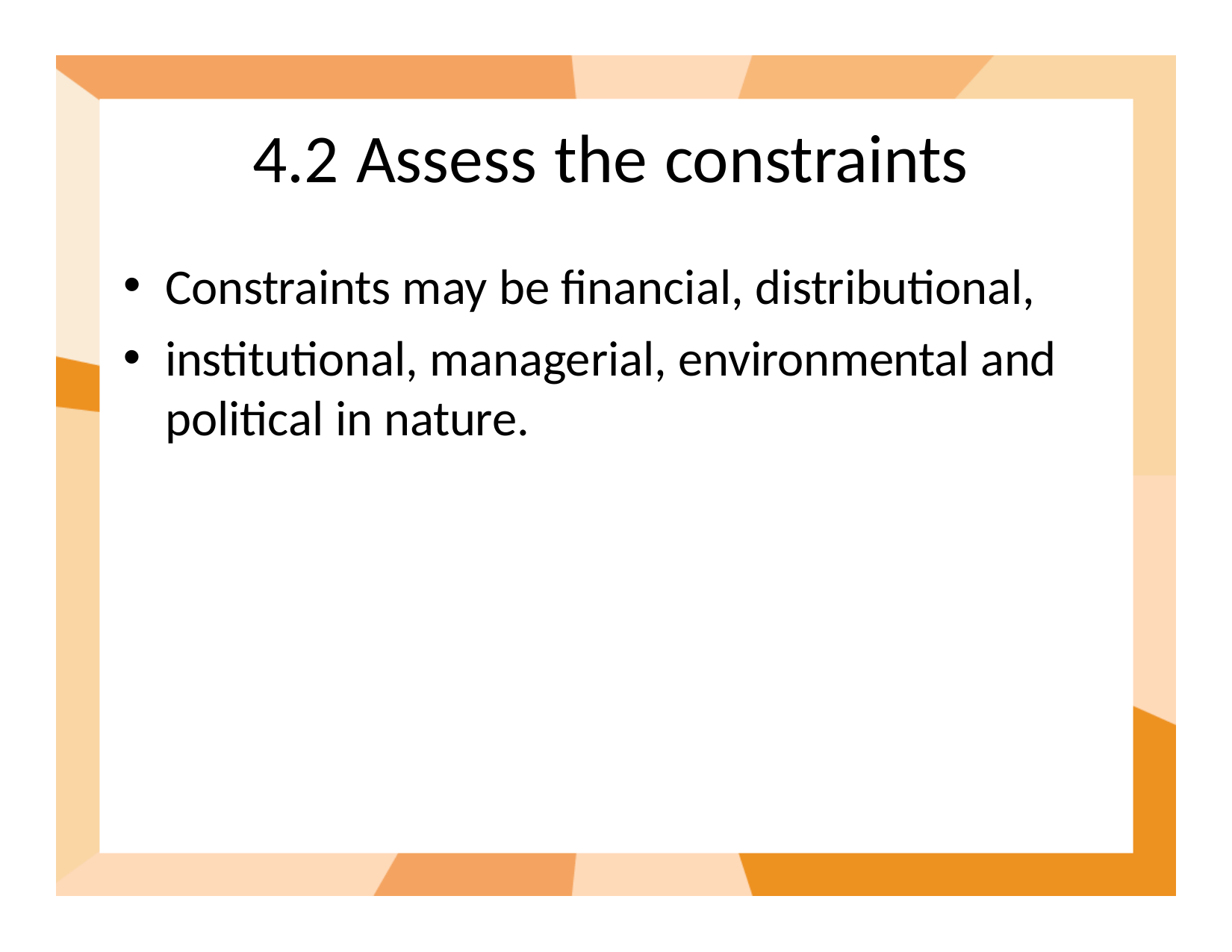

# 4.2 Assess the constraints
Constraints may be financial, distributional,
institutional, managerial, environmental and political in nature.